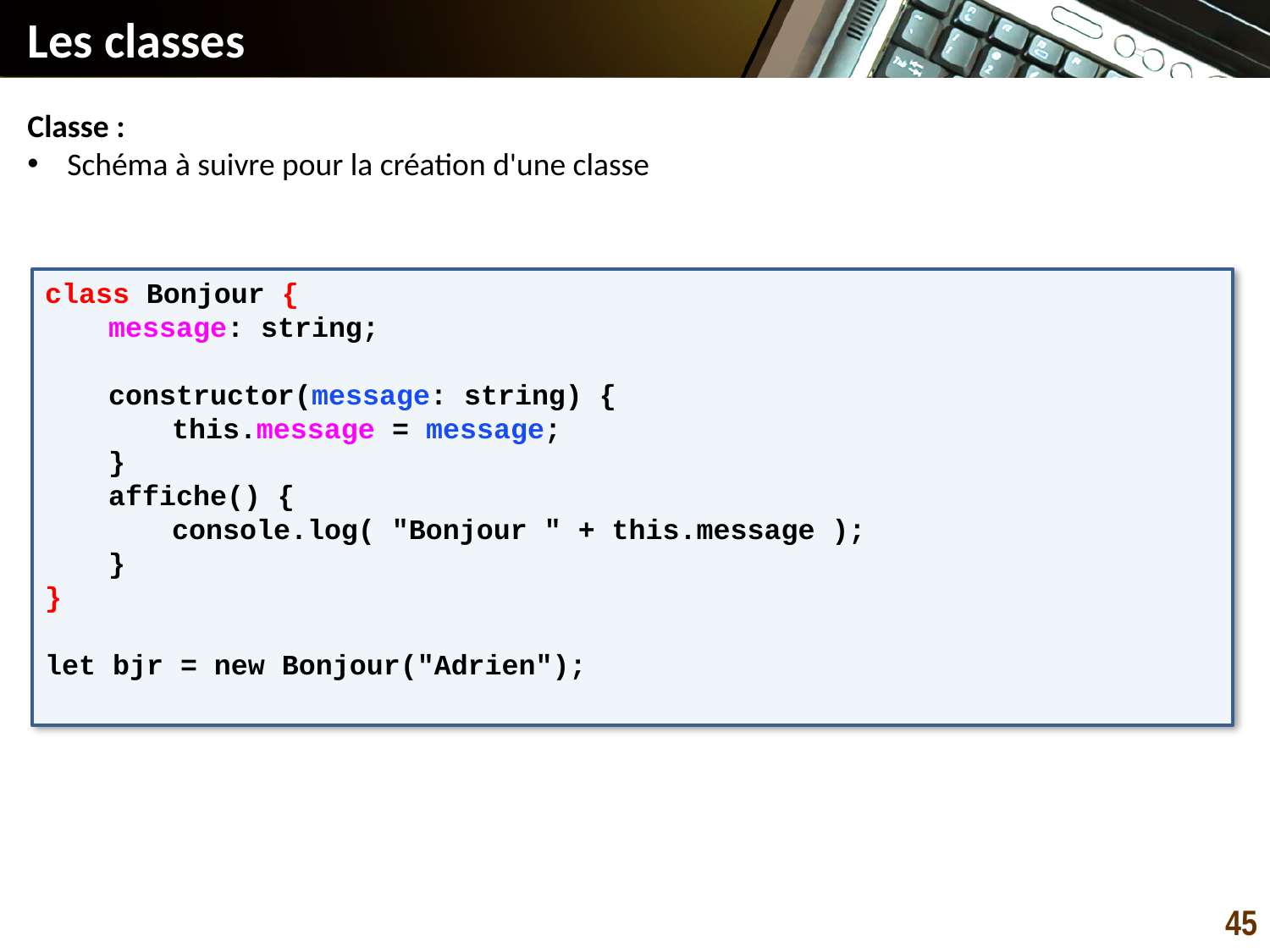

# Les classes
Classe :
Schéma à suivre pour la création d'une classe
class Bonjour {
message: string;

constructor(message: string) {
this.message = message;
}
affiche() {
console.log( "Bonjour " + this.message );
}
}

let bjr = new Bonjour("Adrien");
45